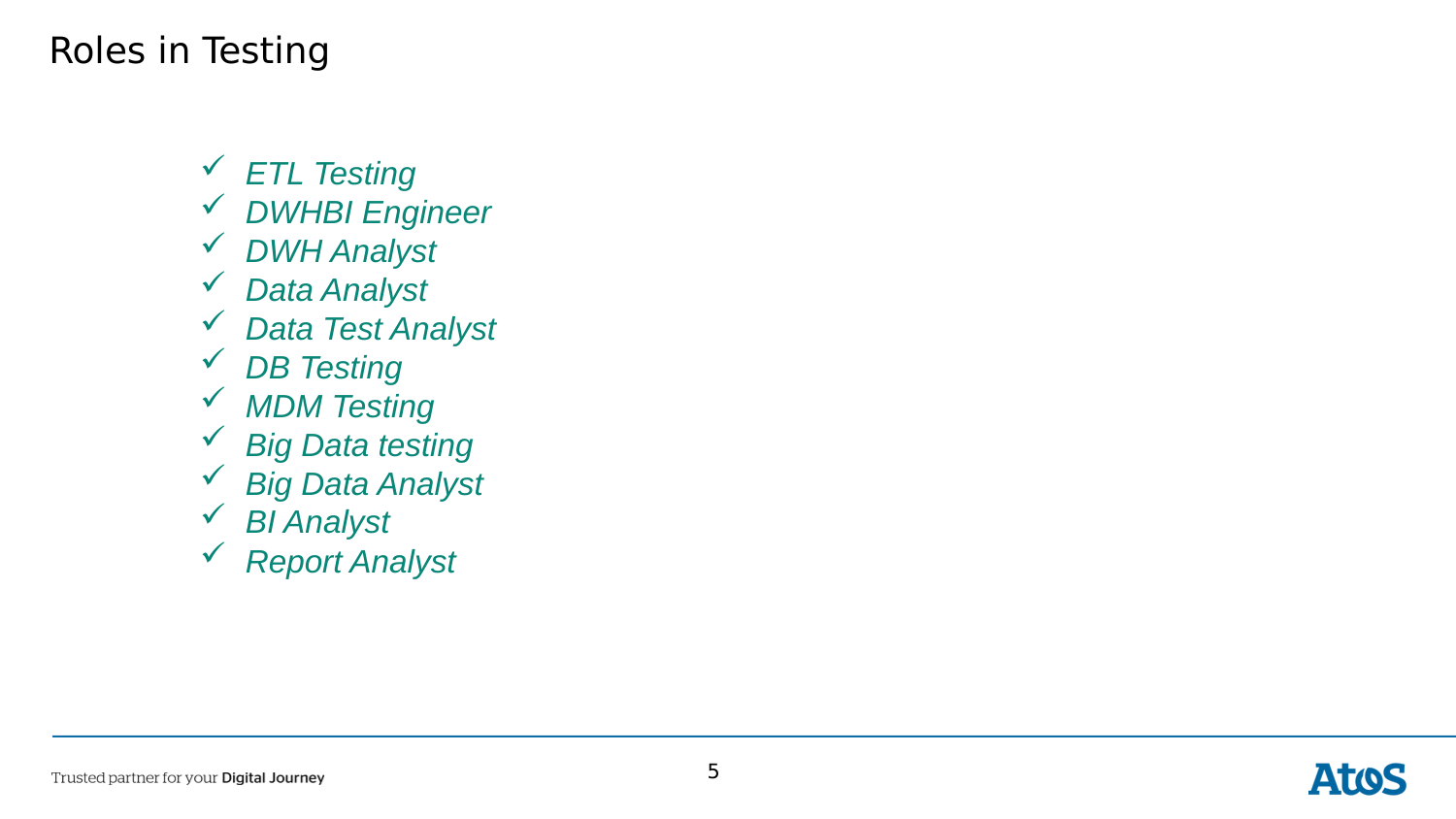

# Roles in Testing

ETL Testing
DWHBI Engineer
DWH Analyst
Data Analyst
Data Test Analyst
DB Testing
MDM Testing
Big Data testing
Big Data Analyst
BI Analyst
Report Analyst
5